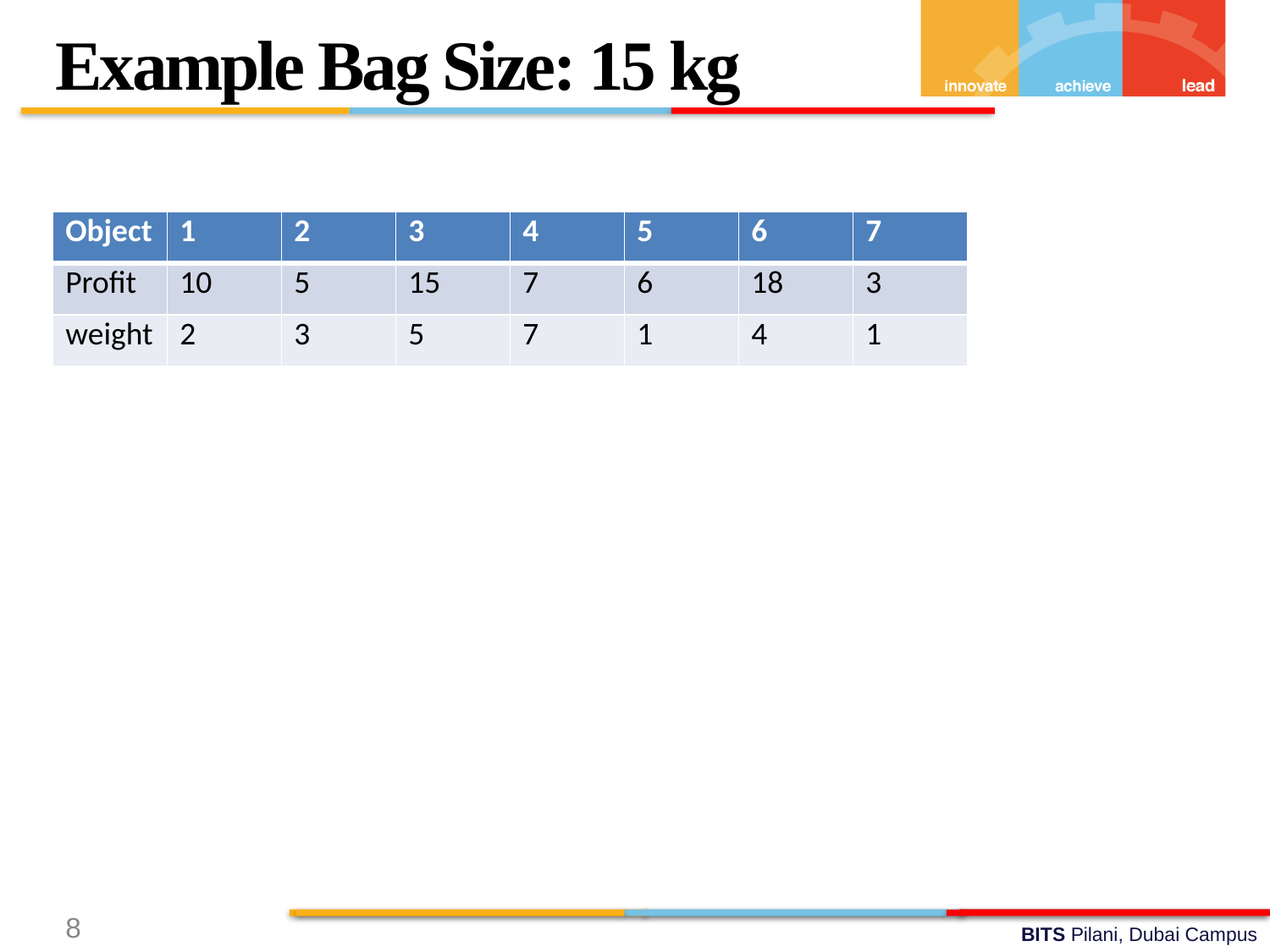

Example Bag Size: 15 kg
| Object | 1 | 2 | 3 | 4 | 5 | 6 | 7 |
| --- | --- | --- | --- | --- | --- | --- | --- |
| Profit | 10 | 5 | 15 | 7 | 6 | 18 | 3 |
| weight | 2 | 3 | 5 | 7 | 1 | 4 | 1 |
8